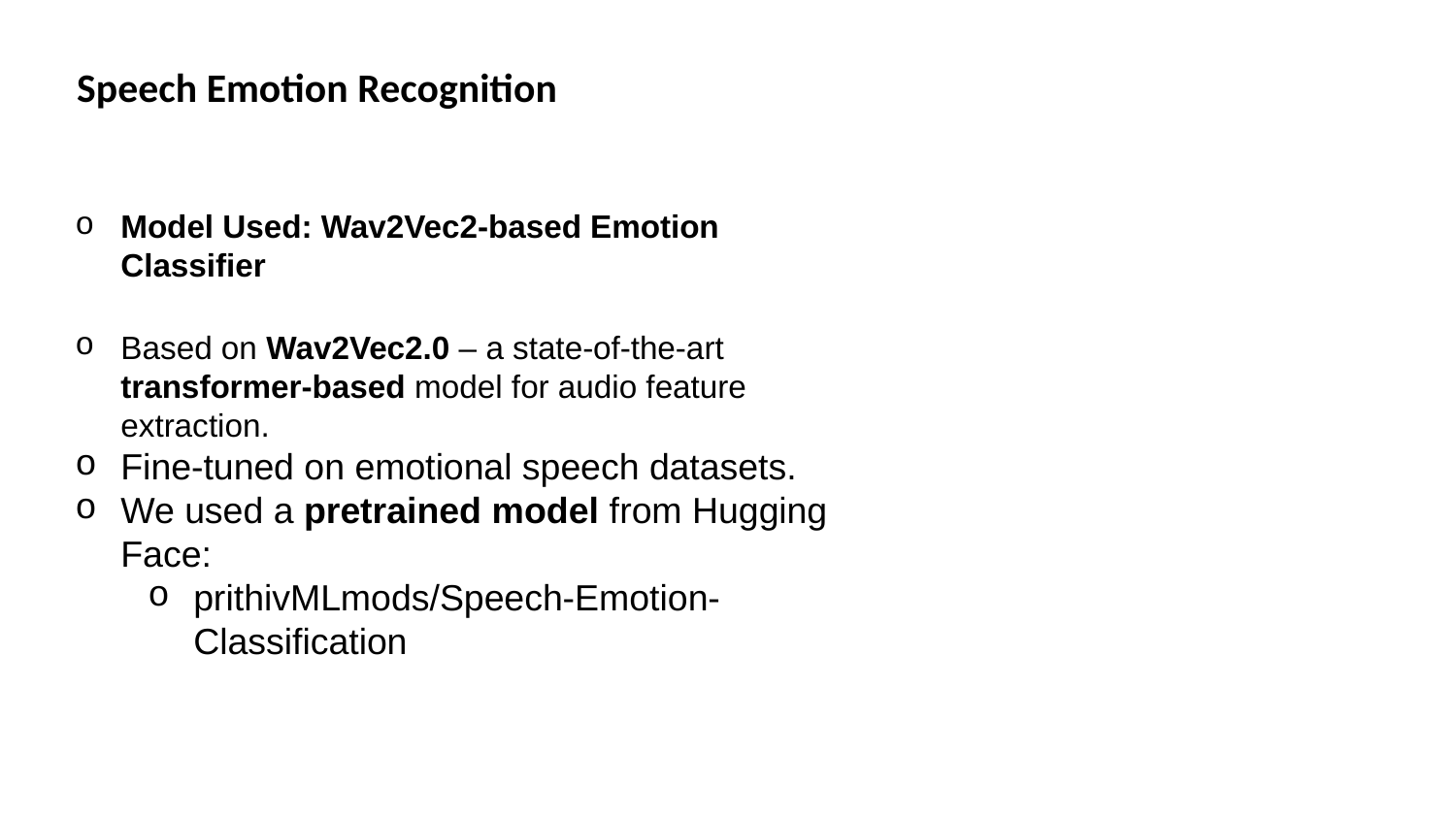

Speech Emotion Recognition
Model Used: Wav2Vec2-based Emotion Classifier

Based on Wav2Vec2.0 – a state-of-the-art transformer-based model for audio feature extraction.
Fine-tuned on emotional speech datasets.
We used a pretrained model from Hugging Face:
prithivMLmods/Speech-Emotion-Classification